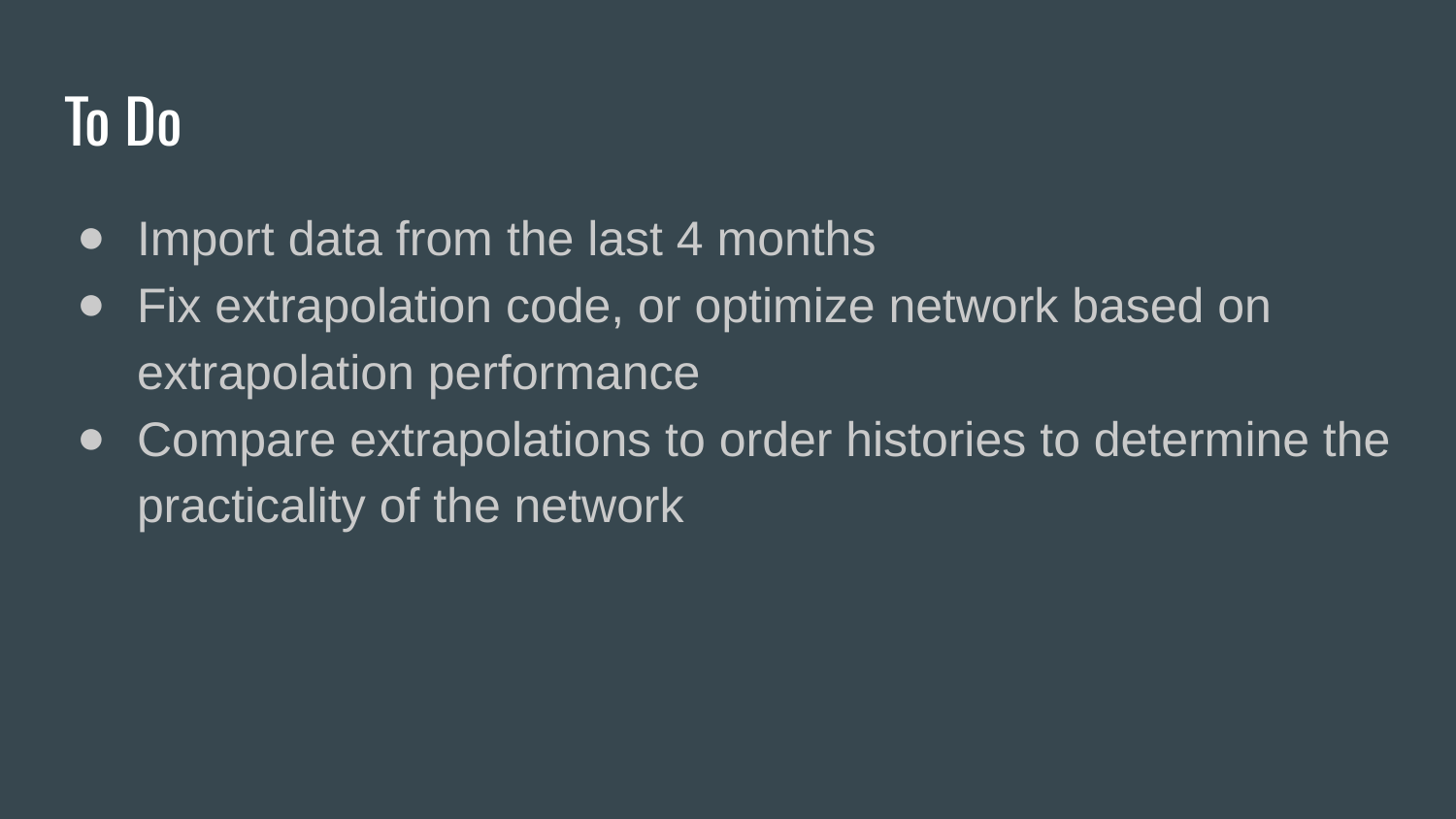

# To Do
Import data from the last 4 months
Fix extrapolation code, or optimize network based on extrapolation performance
Compare extrapolations to order histories to determine the practicality of the network